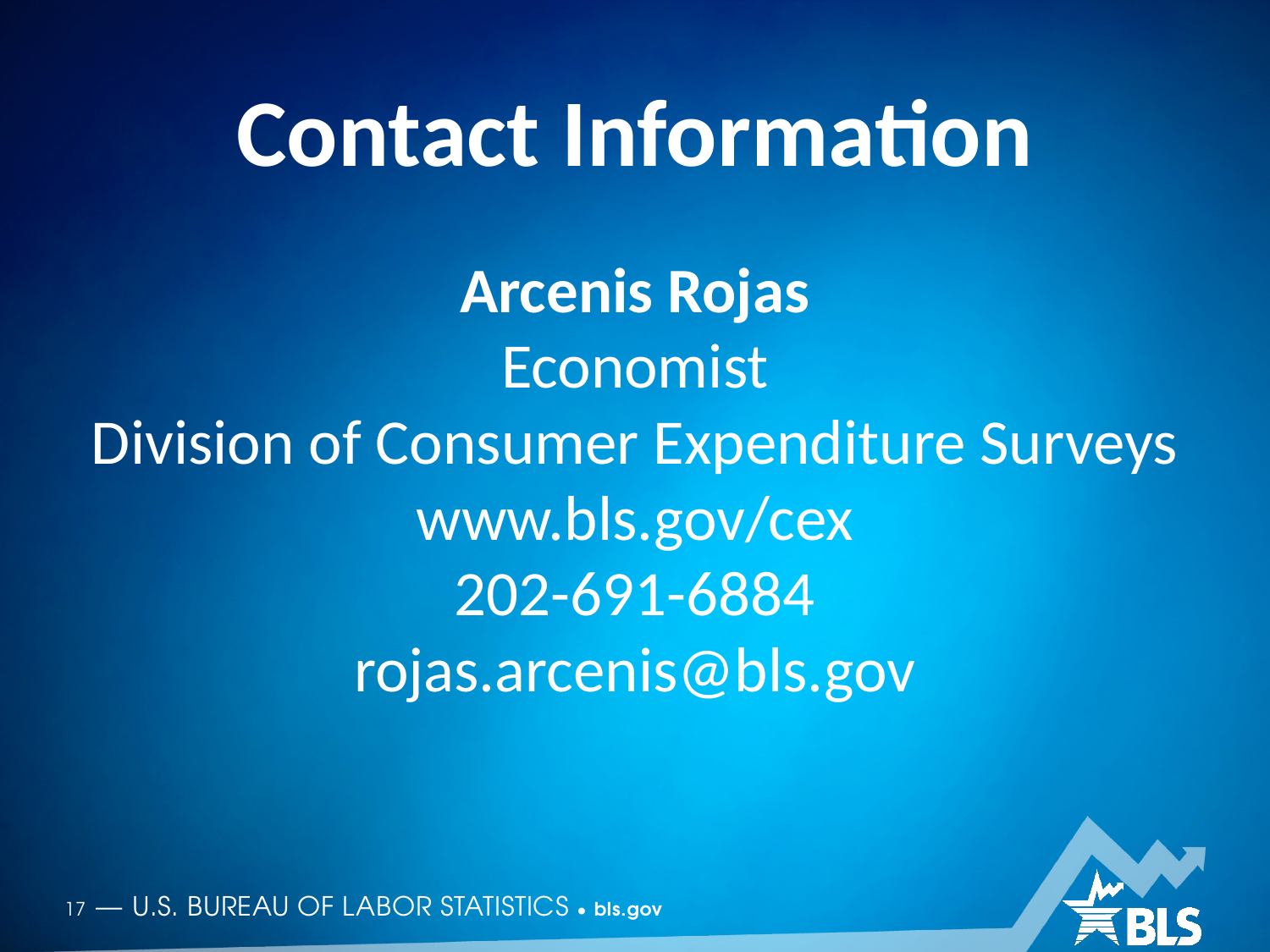

Arcenis Rojas
Economist
Division of Consumer Expenditure Surveys
www.bls.gov/cex
202-691-6884
rojas.arcenis@bls.gov